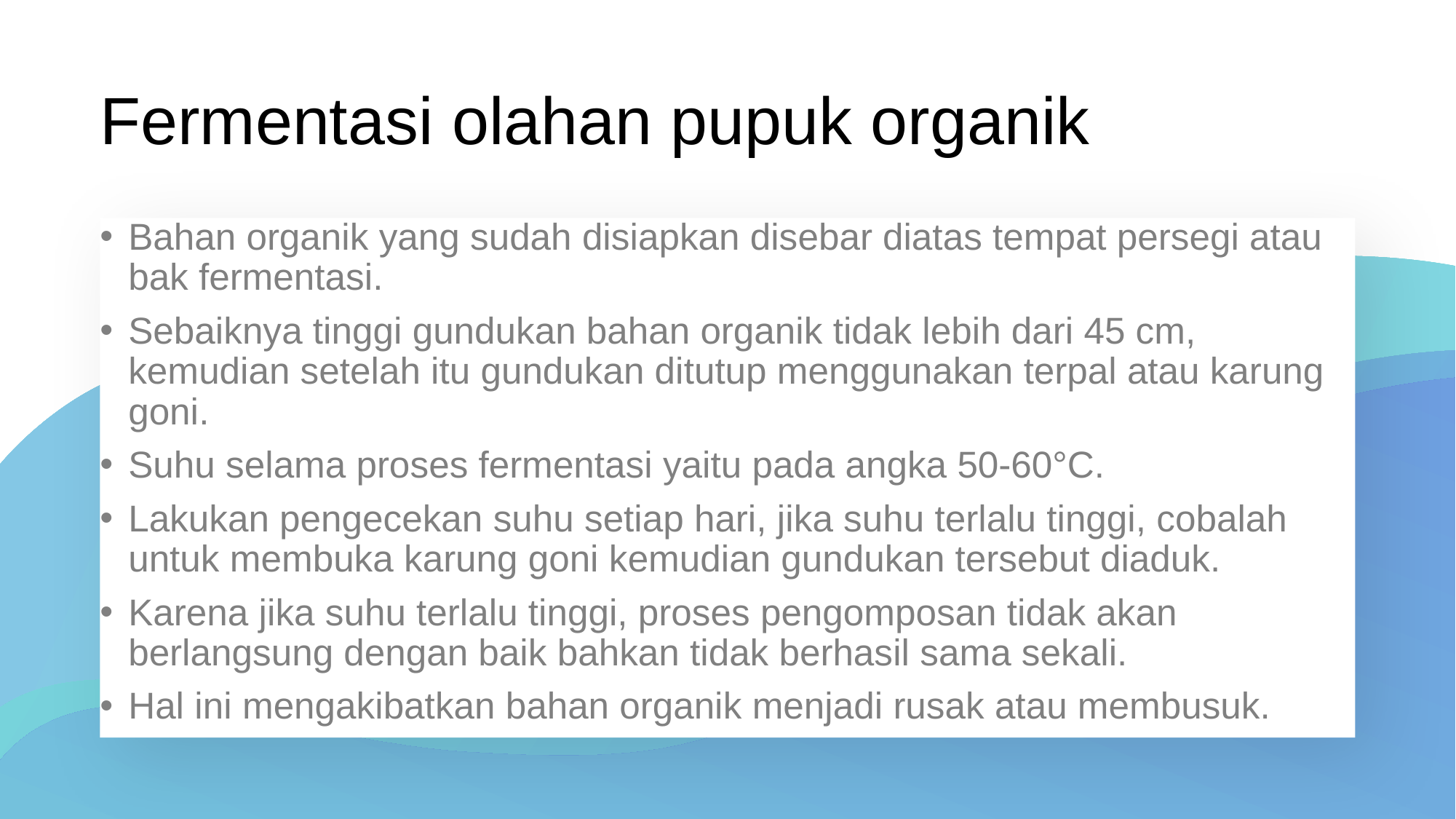

# Fermentasi olahan pupuk organik
Bahan organik yang sudah disiapkan disebar diatas tempat persegi atau bak fermentasi.
Sebaiknya tinggi gundukan bahan organik tidak lebih dari 45 cm, kemudian setelah itu gundukan ditutup menggunakan terpal atau karung goni.
Suhu selama proses fermentasi yaitu pada angka 50-60°C.
Lakukan pengecekan suhu setiap hari, jika suhu terlalu tinggi, cobalah untuk membuka karung goni kemudian gundukan tersebut diaduk.
Karena jika suhu terlalu tinggi, proses pengomposan tidak akan berlangsung dengan baik bahkan tidak berhasil sama sekali.
Hal ini mengakibatkan bahan organik menjadi rusak atau membusuk.